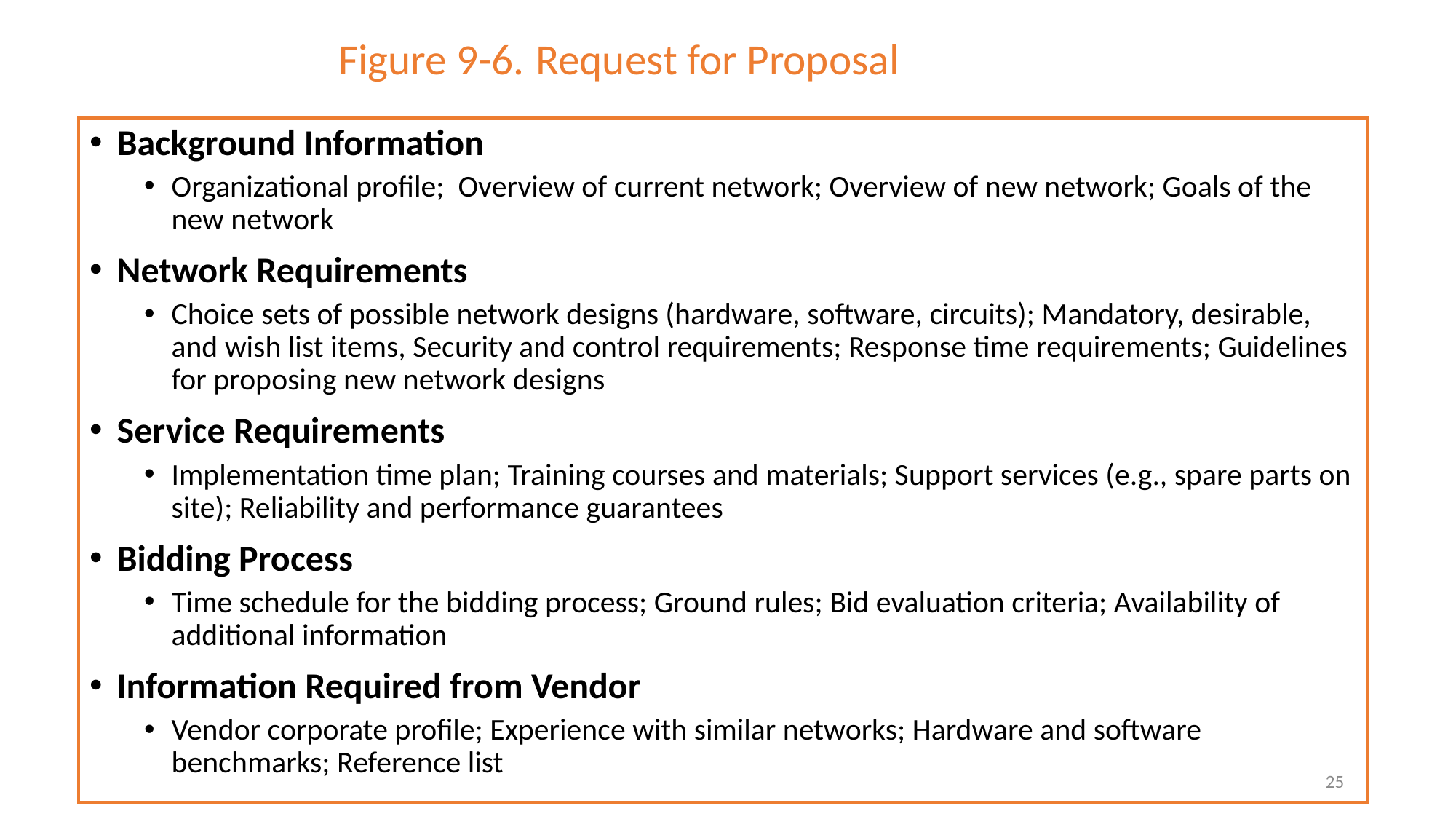

# Figure 9-6. Request for Proposal
Background Information
Organizational profile;  Overview of current network; Overview of new network; Goals of the new network
Network Requirements
Choice sets of possible network designs (hardware, software, circuits); Mandatory, desirable, and wish list items, Security and control requirements; Response time requirements; Guidelines for proposing new network designs
Service Requirements
Implementation time plan; Training courses and materials; Support services (e.g., spare parts on site); Reliability and performance guarantees
Bidding Process
Time schedule for the bidding process; Ground rules; Bid evaluation criteria; Availability of additional information
Information Required from Vendor
Vendor corporate profile; Experience with similar networks; Hardware and software benchmarks; Reference list
25